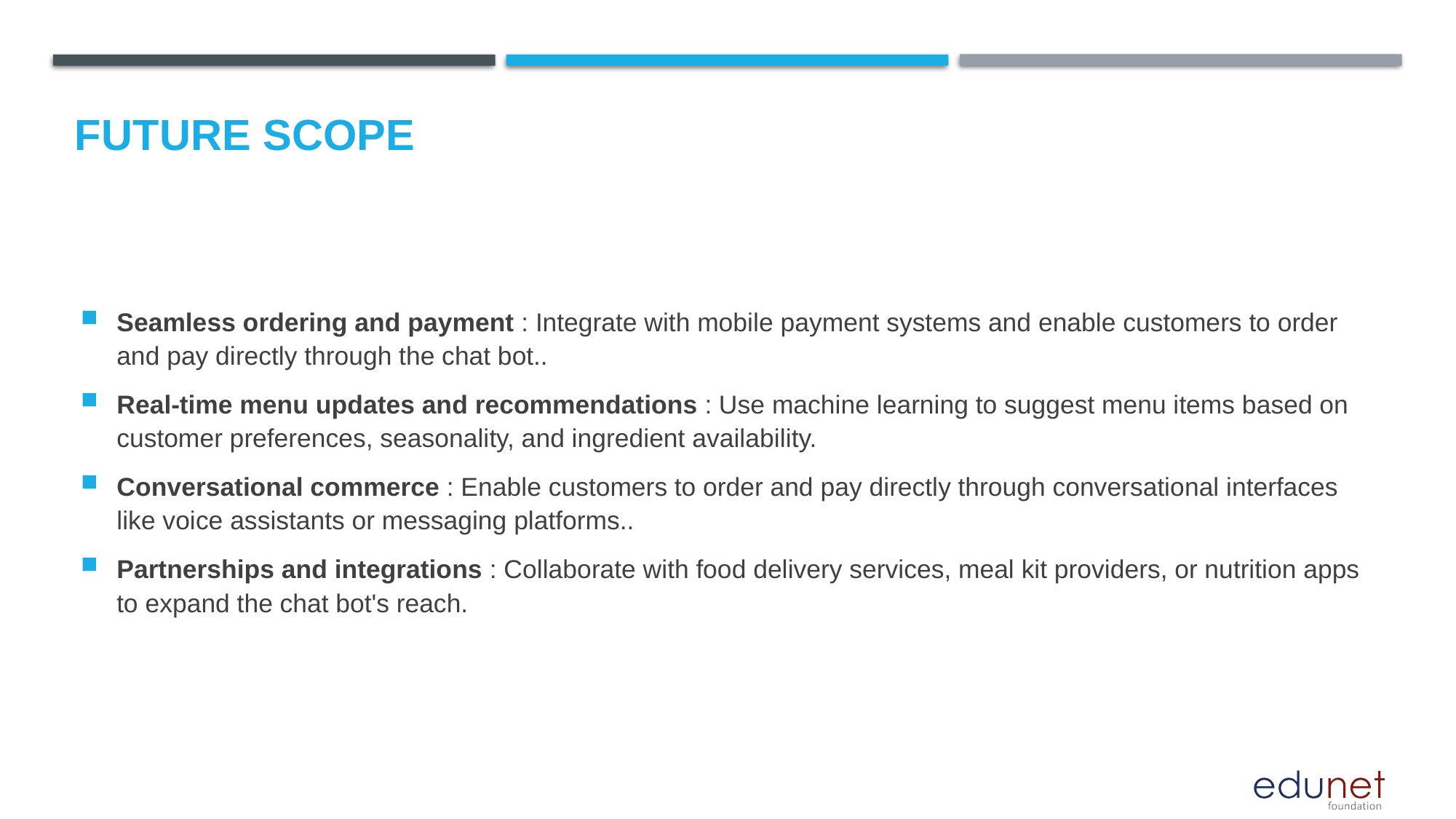

Future scope

Seamless ordering and payment : Integrate with mobile payment systems and enable customers to order and pay directly through the chat bot..
Real-time menu updates and recommendations : Use machine learning to suggest menu items based on customer preferences, seasonality, and ingredient availability.
Conversational commerce : Enable customers to order and pay directly through conversational interfaces like voice assistants or messaging platforms..
Partnerships and integrations : Collaborate with food delivery services, meal kit providers, or nutrition apps to expand the chat bot's reach.